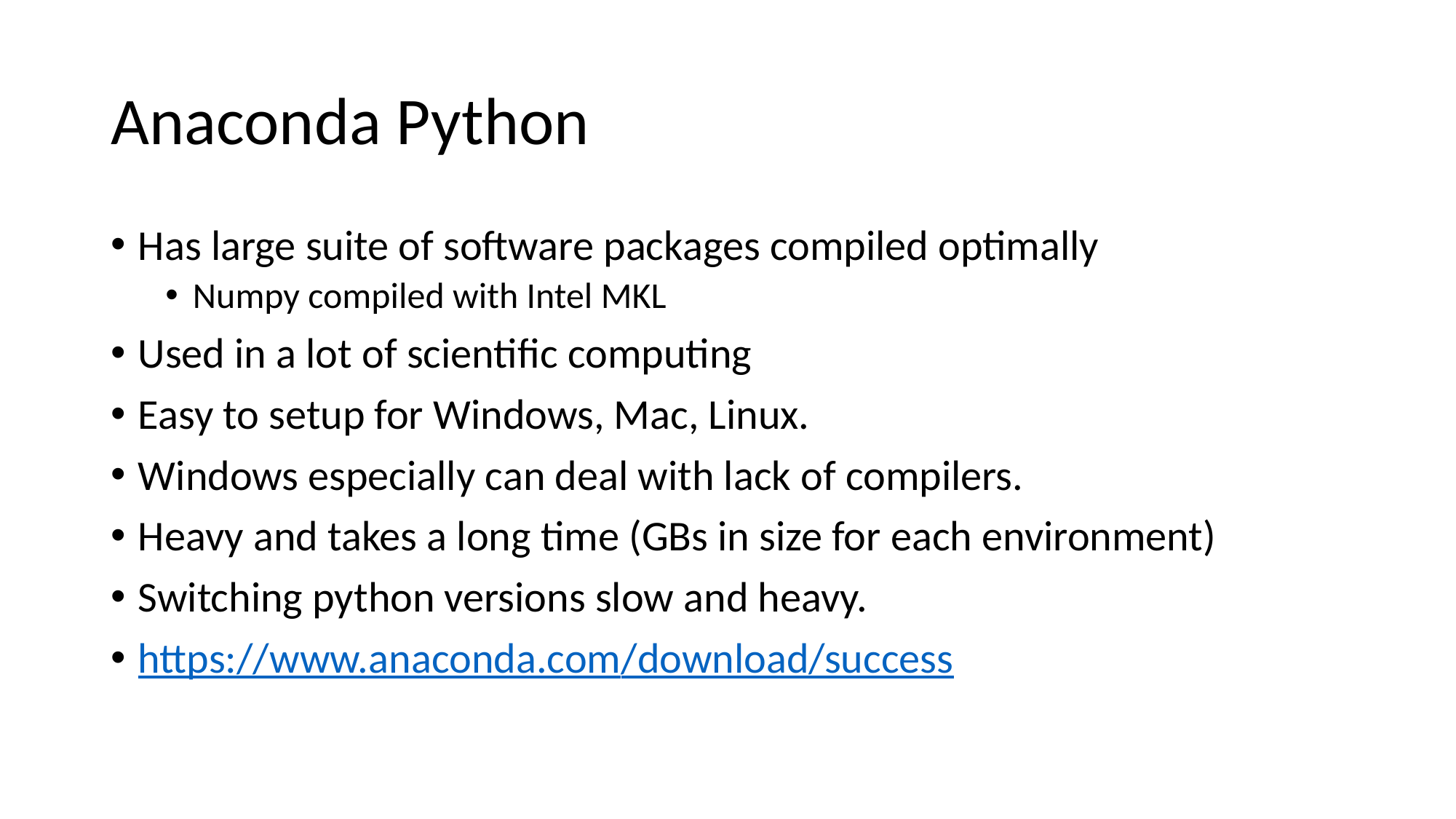

# Anaconda Python
Has large suite of software packages compiled optimally
Numpy compiled with Intel MKL
Used in a lot of scientific computing
Easy to setup for Windows, Mac, Linux.
Windows especially can deal with lack of compilers.
Heavy and takes a long time (GBs in size for each environment)
Switching python versions slow and heavy.
https://www.anaconda.com/download/success